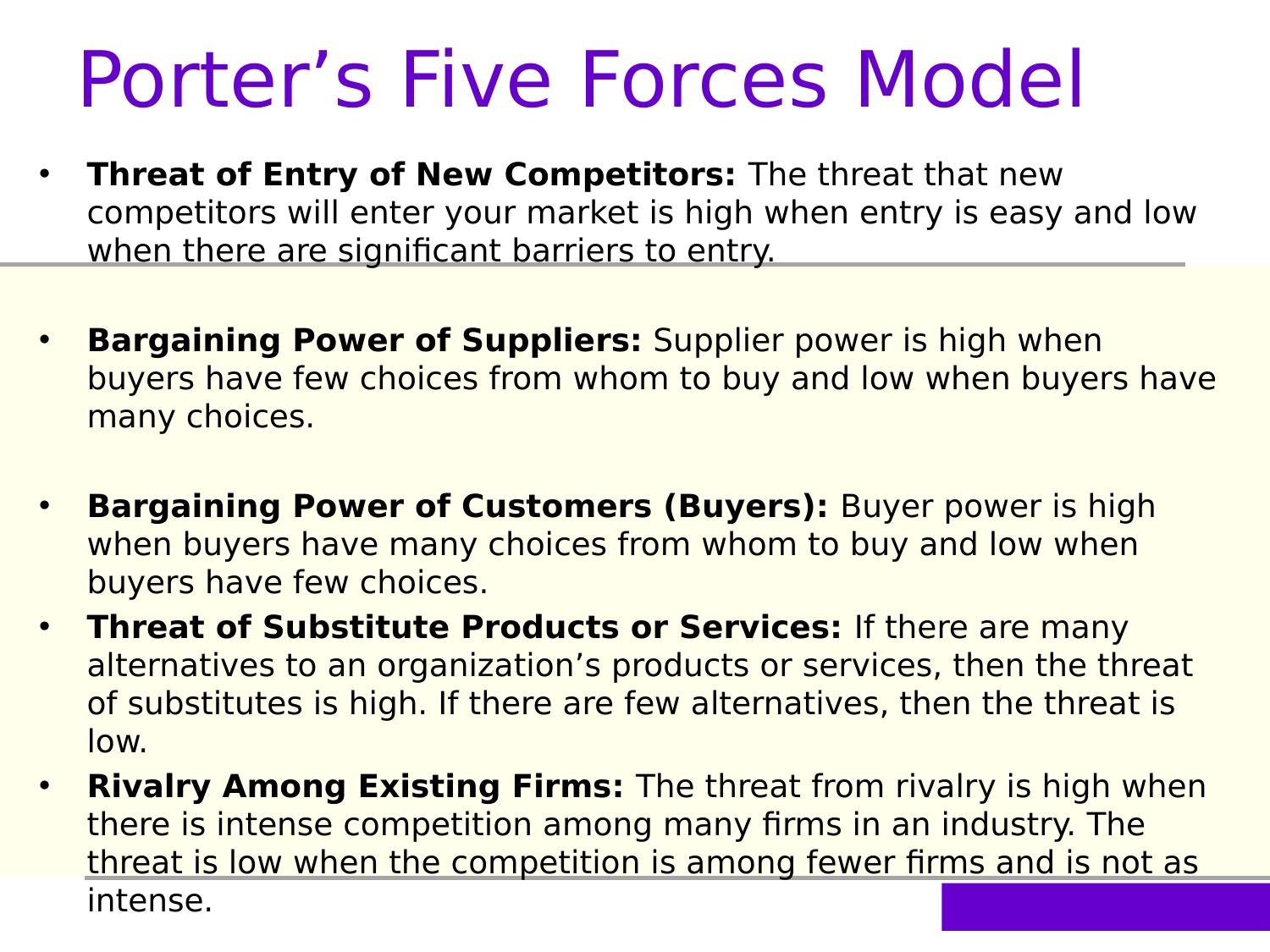

Porter’s Five Forces Model

Threat of Entry of New Competitors: The threat that new competitors will enter your market is high when entry is easy and low when there are significant barriers to entry.

Bargaining Power of Suppliers: Supplier power is high when buyers have few choices from whom to buy and low when buyers have many choices.

Bargaining Power of Customers (Buyers): Buyer power is high when buyers have many choices from whom to buy and low when buyers have few choices.
Threat of Substitute Products or Services: If there are many alternatives to an organization’s products or services, then the threat of substitutes is high. If there are few alternatives, then the threat is low.
Rivalry Among Existing Firms: The threat from rivalry is high when there is intense competition among many firms in an industry. The threat is low when the competition is among fewer firms and is not as intense.